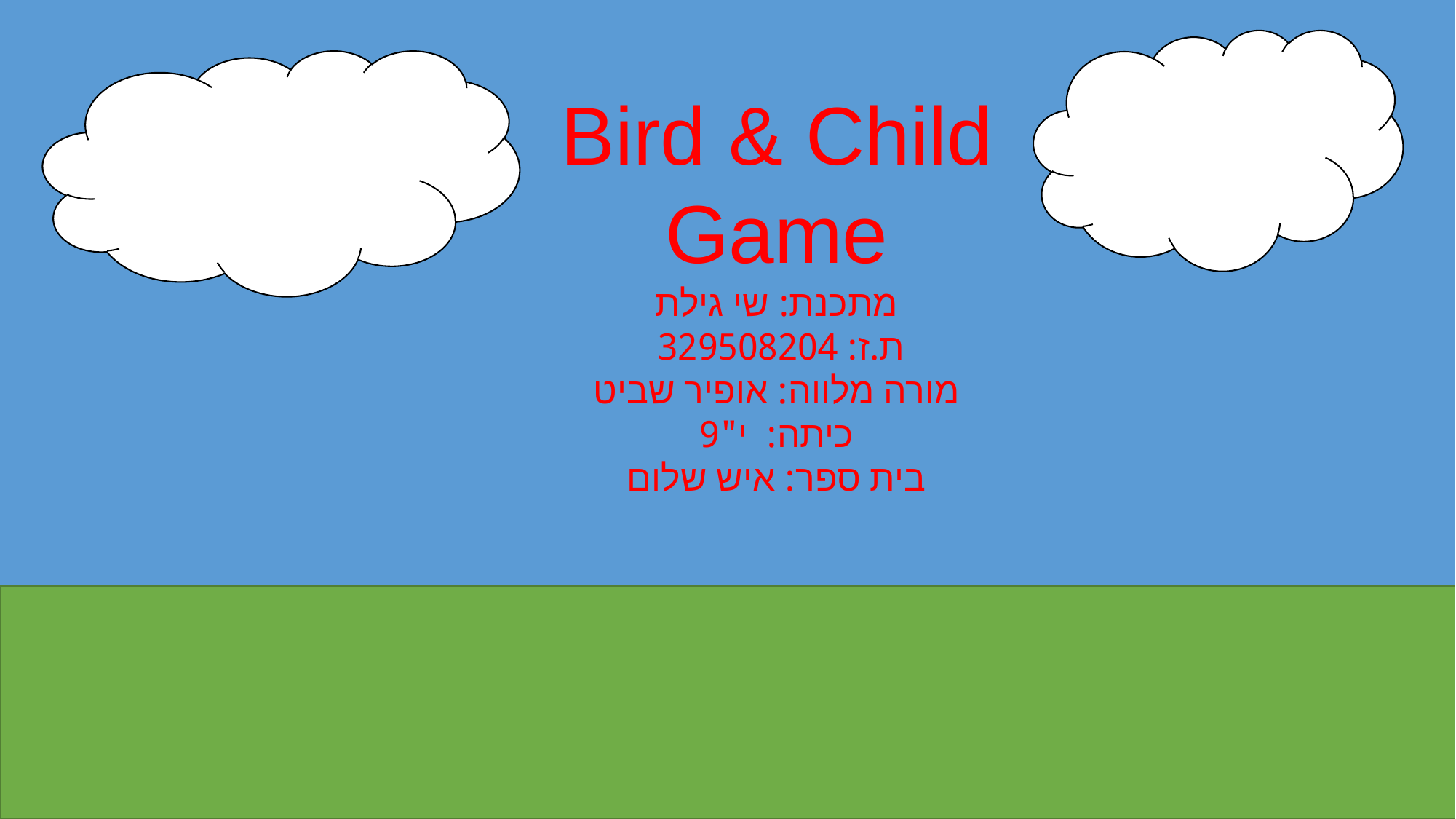

Bird & Child
Game
מתכנת: שי גילת
ת.ז: 329508204
מורה מלווה: אופיר שביט
כיתה:  י"9
בית ספר: איש שלום
#